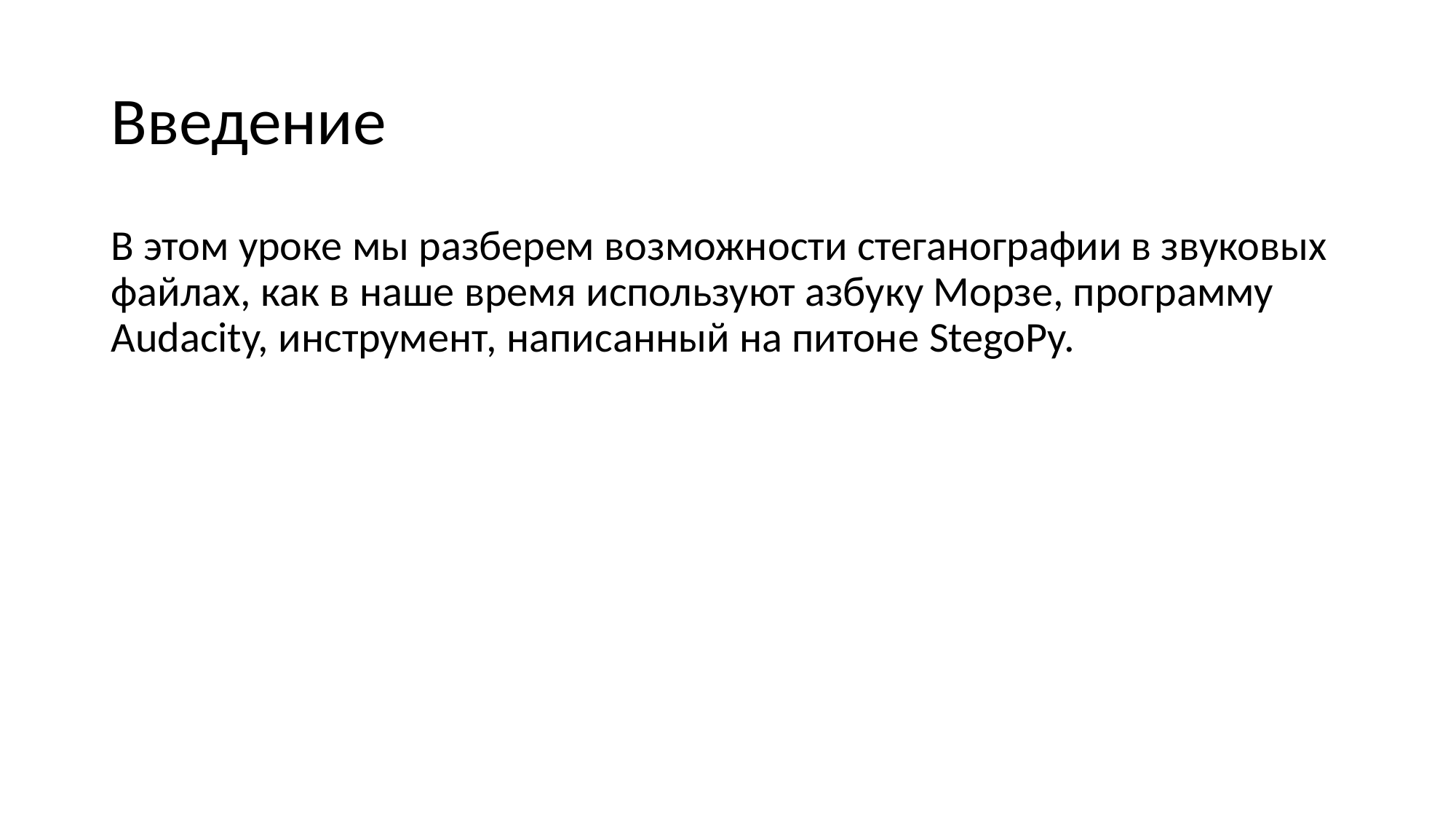

# Введение
В этом уроке мы разберем возможности стеганографии в звуковых файлах, как в наше время используют азбуку Морзе, программу Audacity, инструмент, написанный на питоне StegoPy.